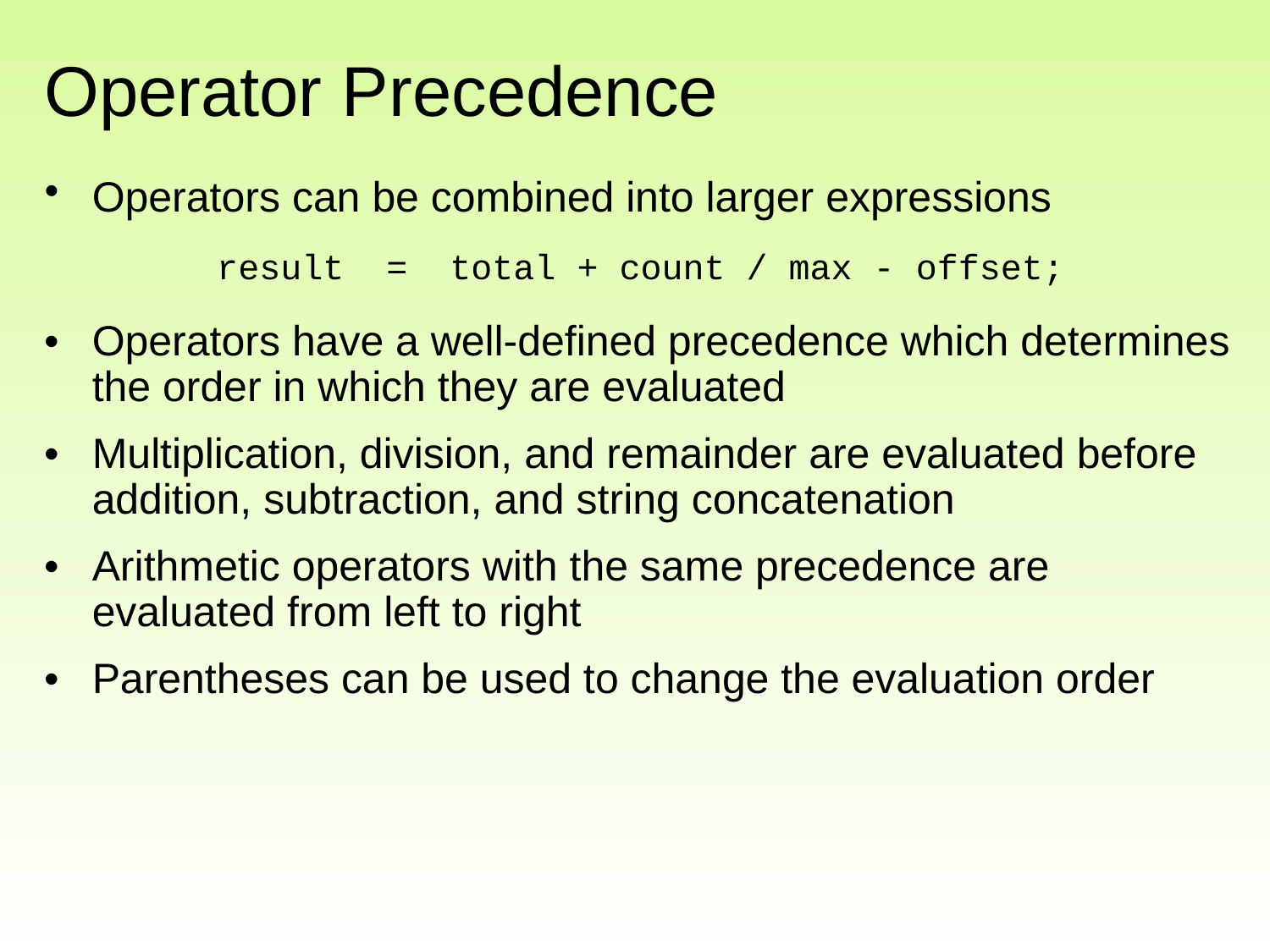

# Operator Precedence
Operators can be combined into larger expressions
result  =  total + count / max - offset;
Operators have a well-defined precedence which determines the order in which they are evaluated
Multiplication, division, and remainder are evaluated before addition, subtraction, and string concatenation
Arithmetic operators with the same precedence are evaluated from left to right
Parentheses can be used to change the evaluation order